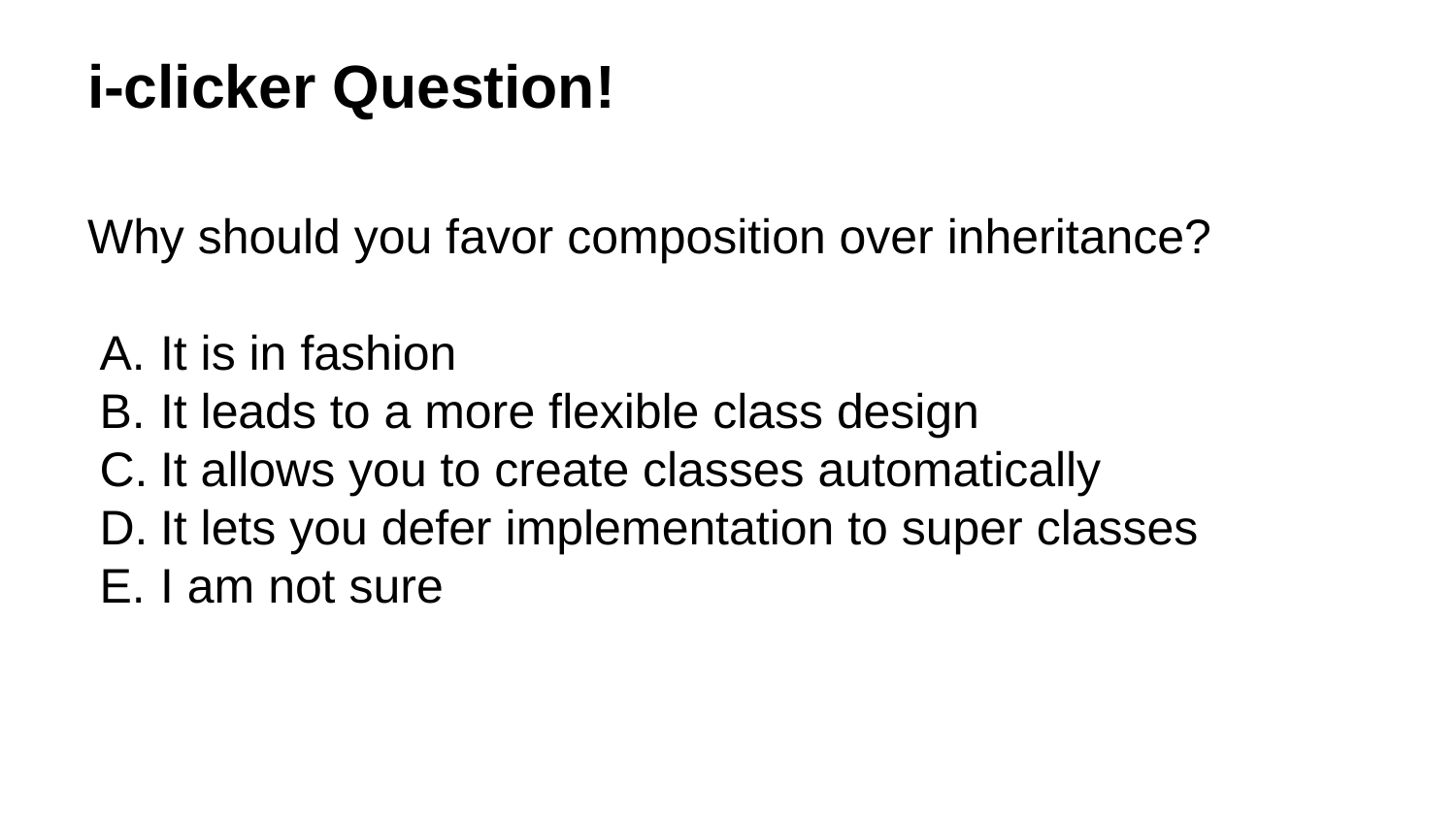

# i-clicker Question!
Why should you favor composition over inheritance?

It is in fashion
It leads to a more flexible class design
It allows you to create classes automatically
It lets you defer implementation to super classes
I am not sure